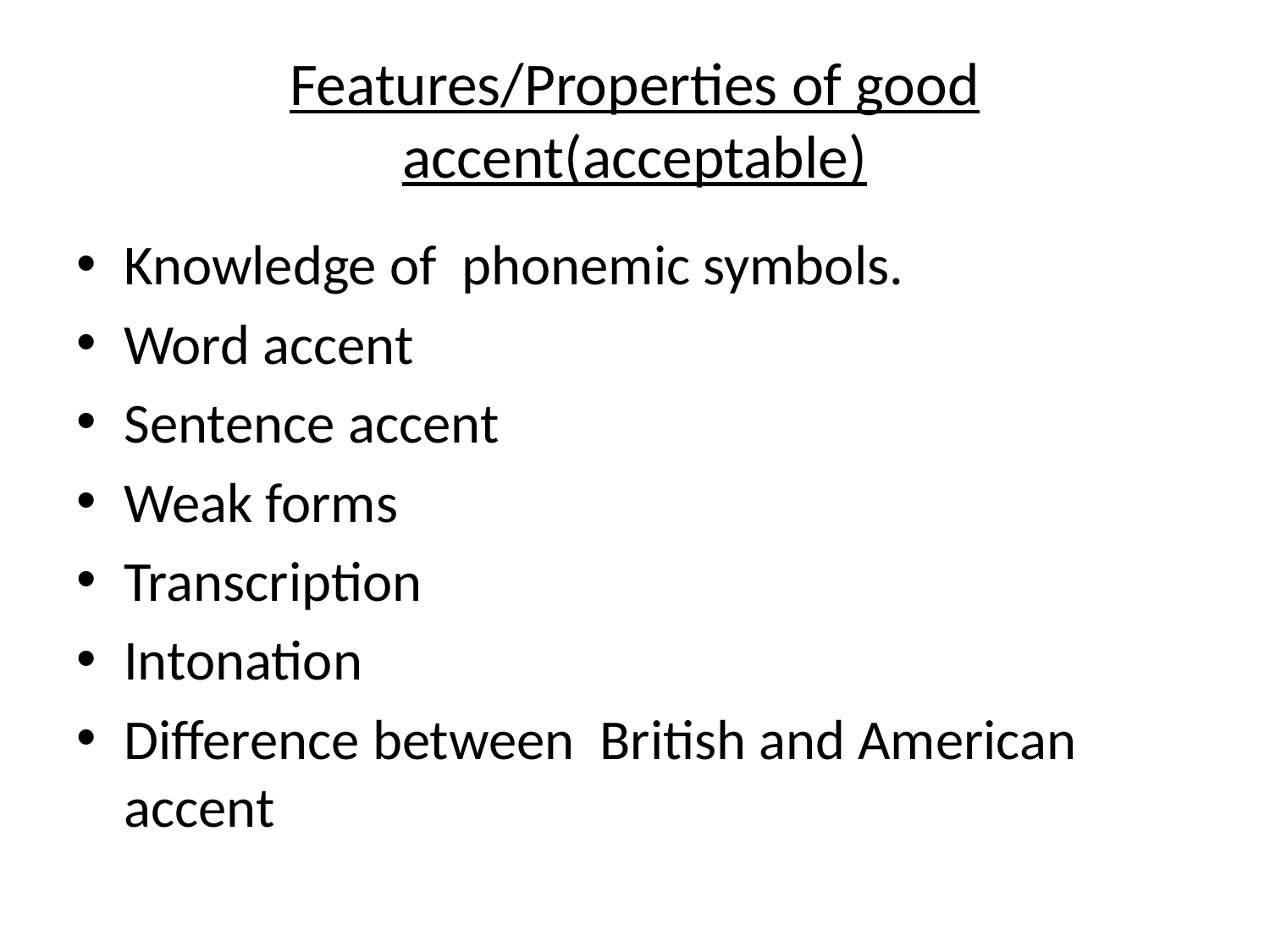

# Features/Properties of good accent(acceptable)
Knowledge of  phonemic symbols.
Word accent
Sentence accent
Weak forms
Transcription
Intonation
Difference between  British and American accent